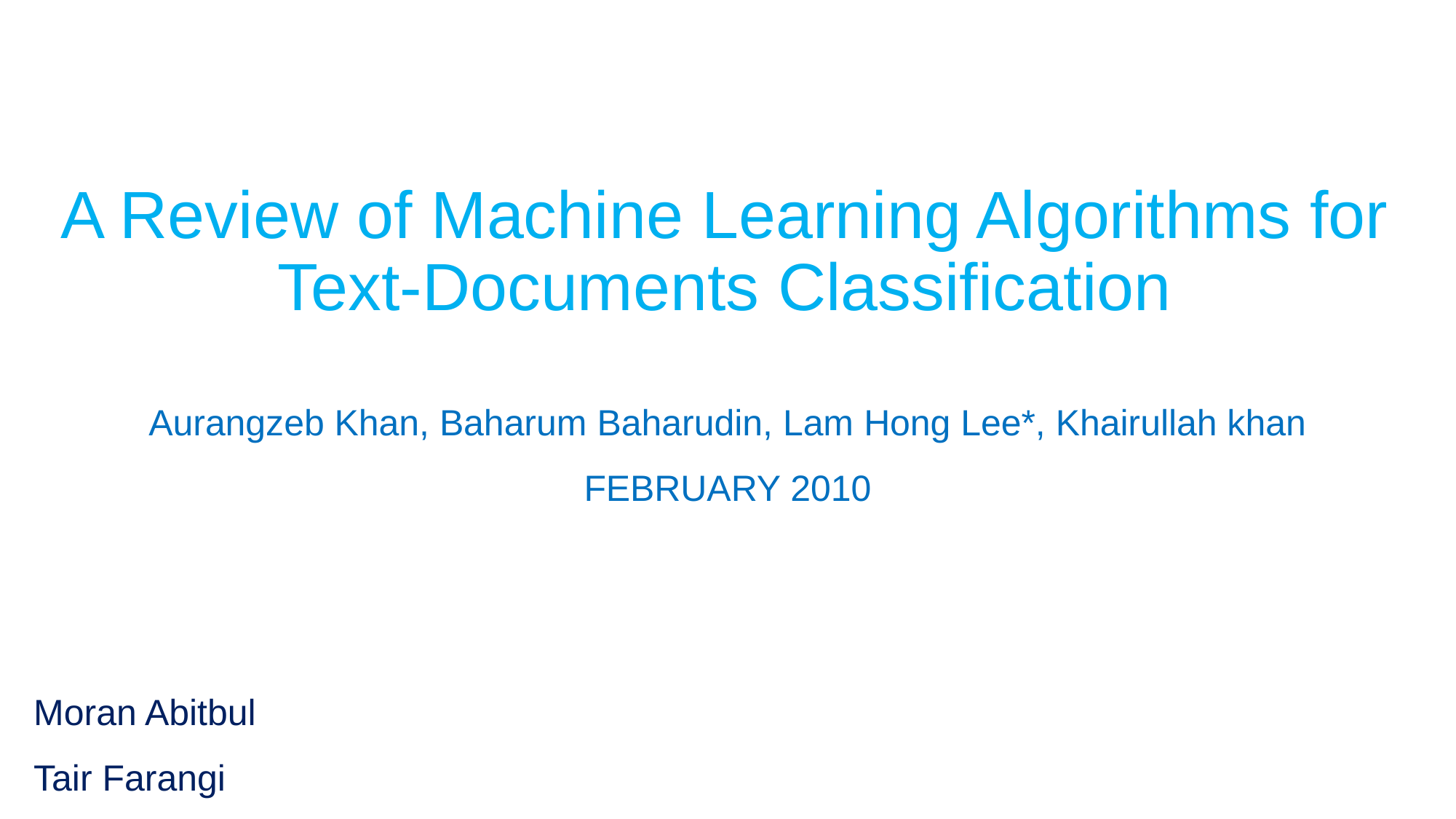

A Review of Machine Learning Algorithms for
Text-Documents Classification
Aurangzeb Khan, Baharum Baharudin, Lam Hong Lee*, Khairullah khan
FEBRUARY 2010

Moran Abitbul
Tair Farangi